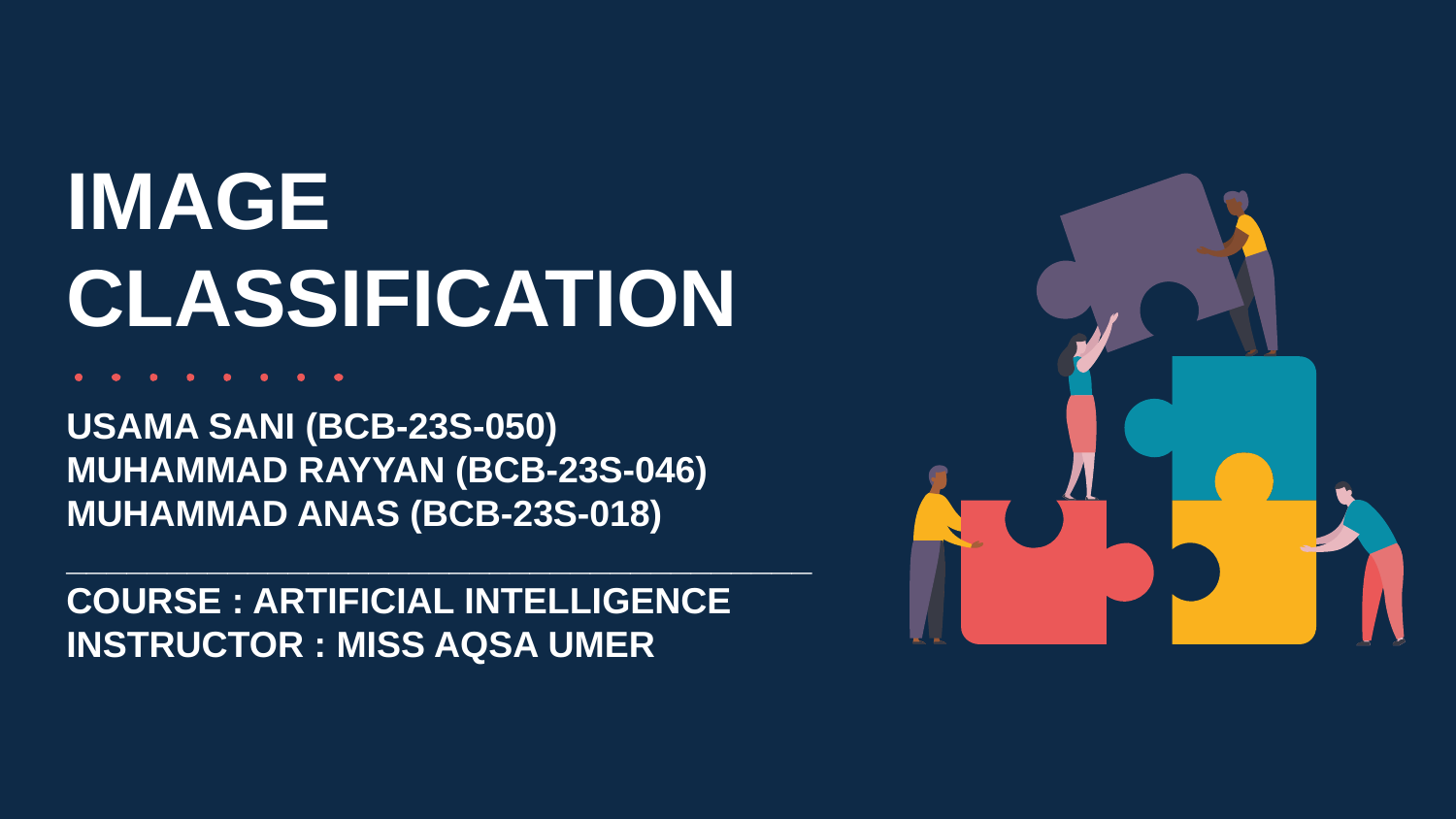

IMAGE CLASSIFICATION

USAMA SANI (BCB-23S-050)
MUHAMMAD RAYYAN (BCB-23S-046)
MUHAMMAD ANAS (BCB-23S-018)
_____________________________________
COURSE : ARTIFICIAL INTELLIGENCE
INSTRUCTOR : MISS AQSA UMER